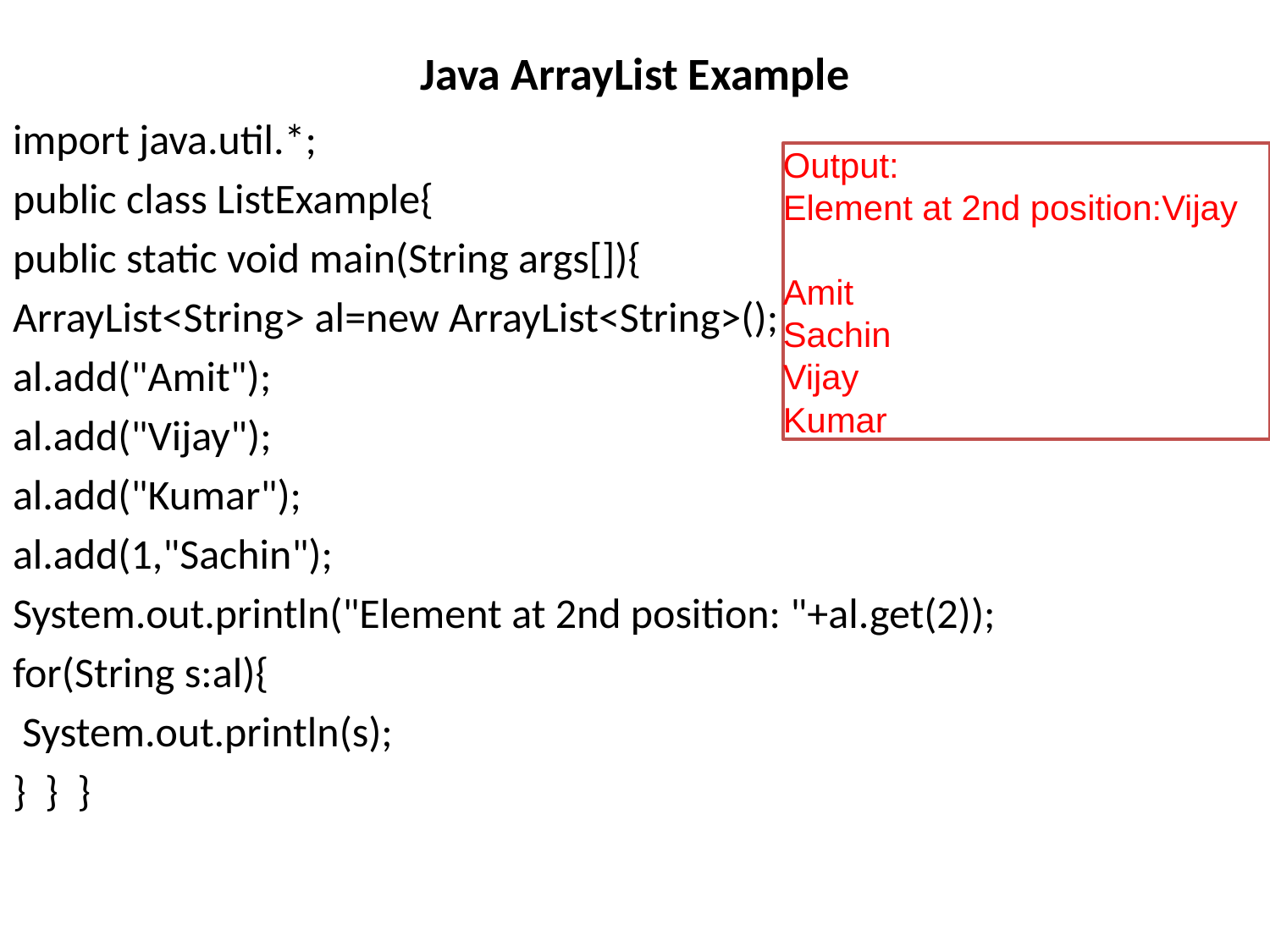

# Java ArrayList Example
import java.util.*;
public class ListExample{
public static void main(String args[]){
ArrayList<String> al=new ArrayList<String>();
al.add("Amit");
al.add("Vijay");
al.add("Kumar");
al.add(1,"Sachin");
System.out.println("Element at 2nd position: "+al.get(2));
for(String s:al){
 System.out.println(s);
}  }  }
Output:
Element at 2nd position:Vijay

Amit
Sachin
Vijay
Kumar